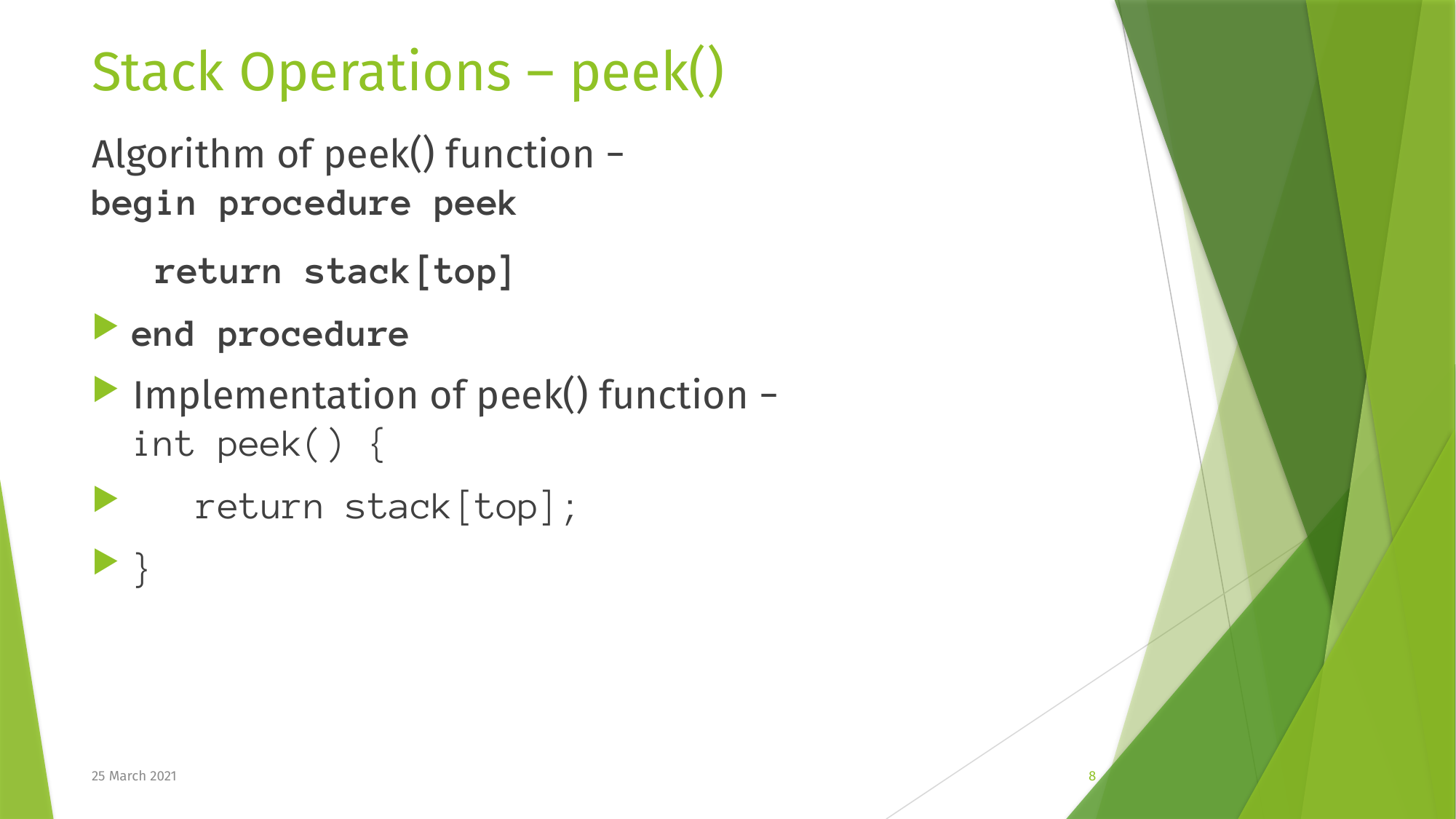

# Stack Operations – peek()
Algorithm of peek() function −
begin procedure peek
   return stack[top]
end procedure
Implementation of peek() function −
int peek() {
   return stack[top];
}
25 March 2021
8